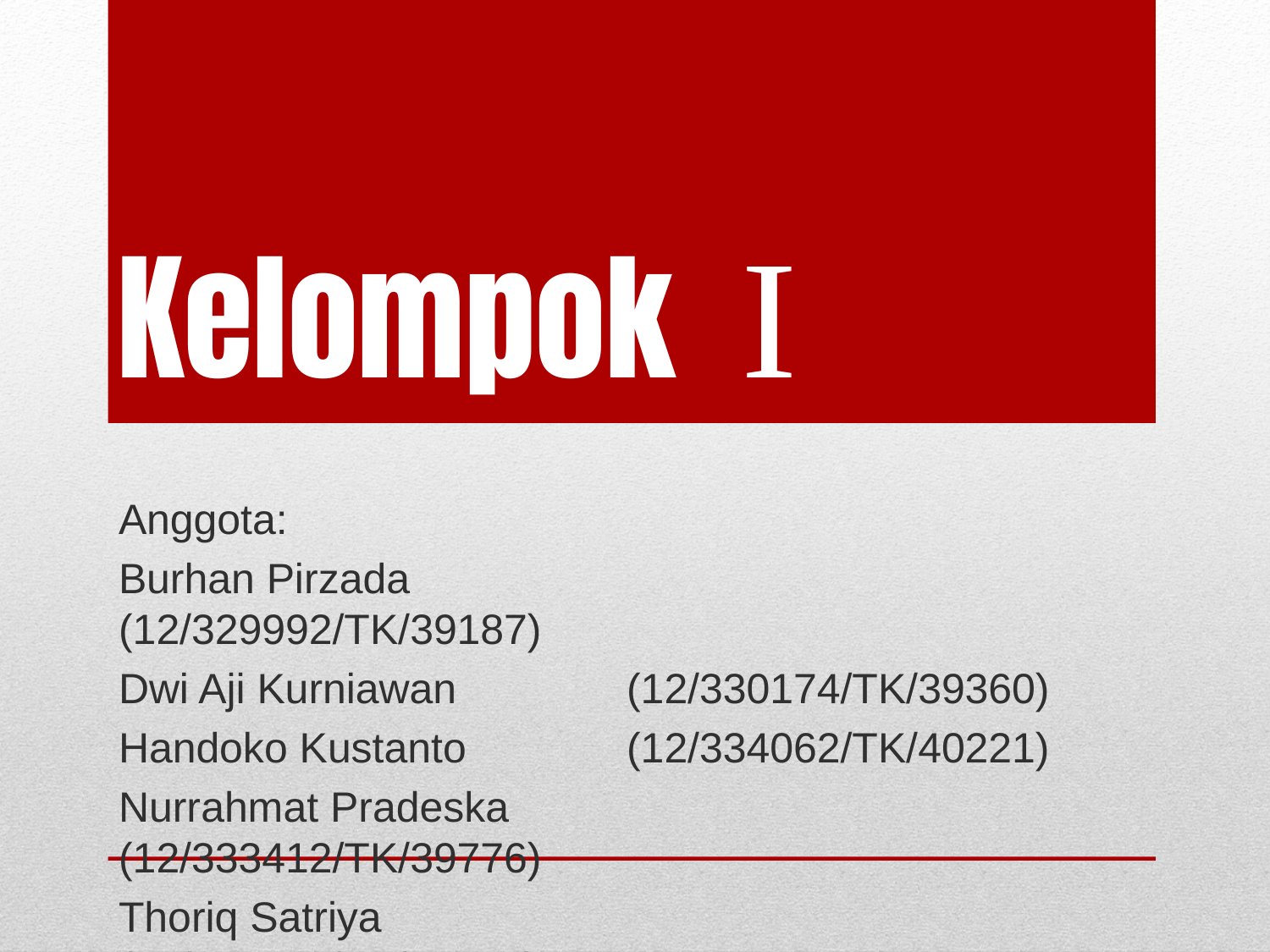

# Kelompok  I
Anggota:
Burhan Pirzada			(12/329992/TK/39187)
Dwi Aji Kurniawan		(12/330174/TK/39360)
Handoko Kustanto		(12/334062/TK/40221)
Nurrahmat Pradeska		(12/333412/TK/39776)
Thoriq Satriya			(12/330117/TK/39305)